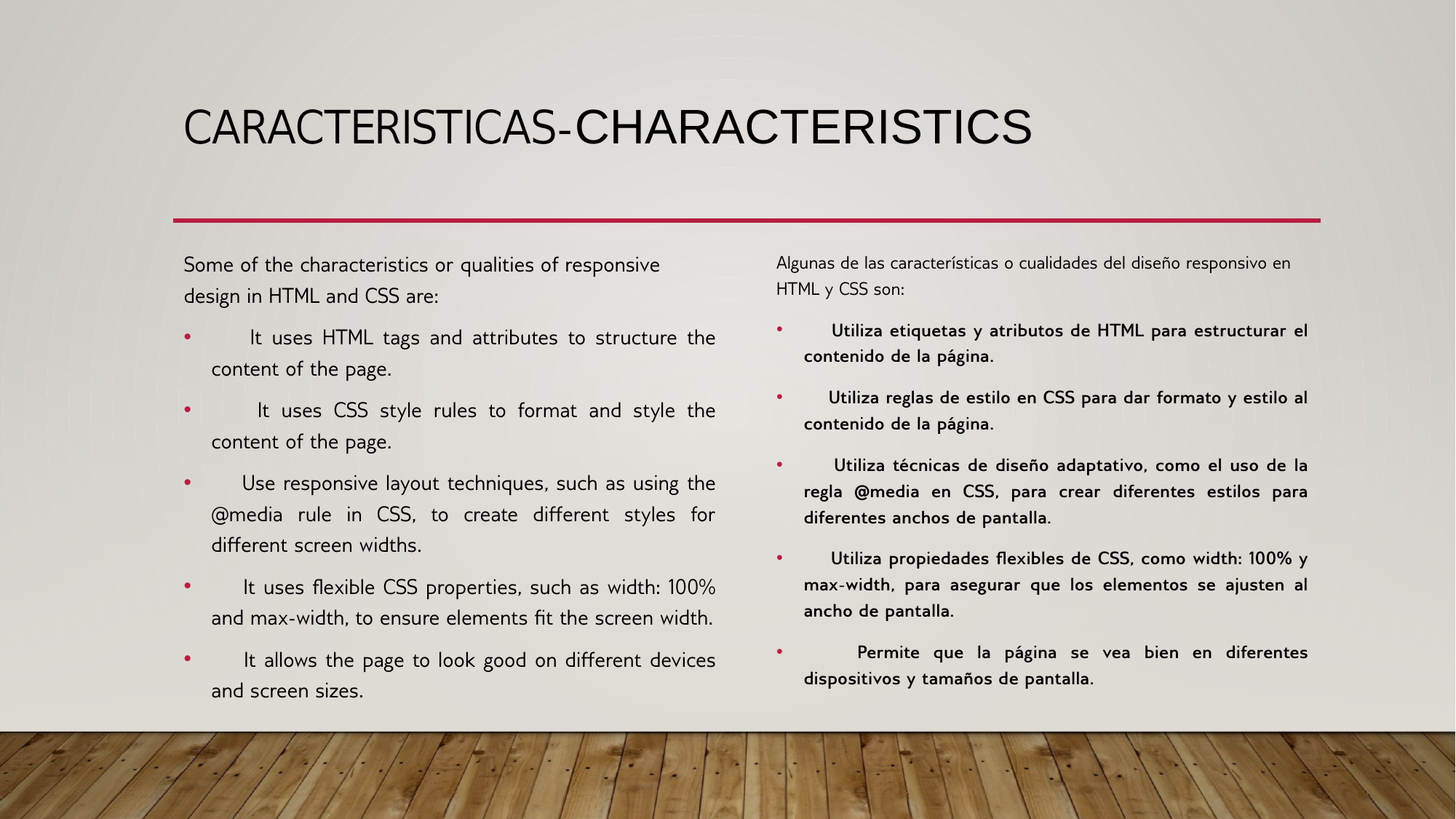

# Caracteristicas-characteristics
Some of the characteristics or qualities of responsive design in HTML and CSS are:
    It uses HTML tags and attributes to structure the content of the page.
    It uses CSS style rules to format and style the content of the page.
    Use responsive layout techniques, such as using the @media rule in CSS, to create different styles for different screen widths.
    It uses flexible CSS properties, such as width: 100% and max-width, to ensure elements fit the screen width.
    It allows the page to look good on different devices and screen sizes.
Algunas de las características o cualidades del diseño responsivo en HTML y CSS son:
    Utiliza etiquetas y atributos de HTML para estructurar el contenido de la página.
    Utiliza reglas de estilo en CSS para dar formato y estilo al contenido de la página.
    Utiliza técnicas de diseño adaptativo, como el uso de la regla @media en CSS, para crear diferentes estilos para diferentes anchos de pantalla.
    Utiliza propiedades flexibles de CSS, como width: 100% y max-width, para asegurar que los elementos se ajusten al ancho de pantalla.
    Permite que la página se vea bien en diferentes dispositivos y tamaños de pantalla.